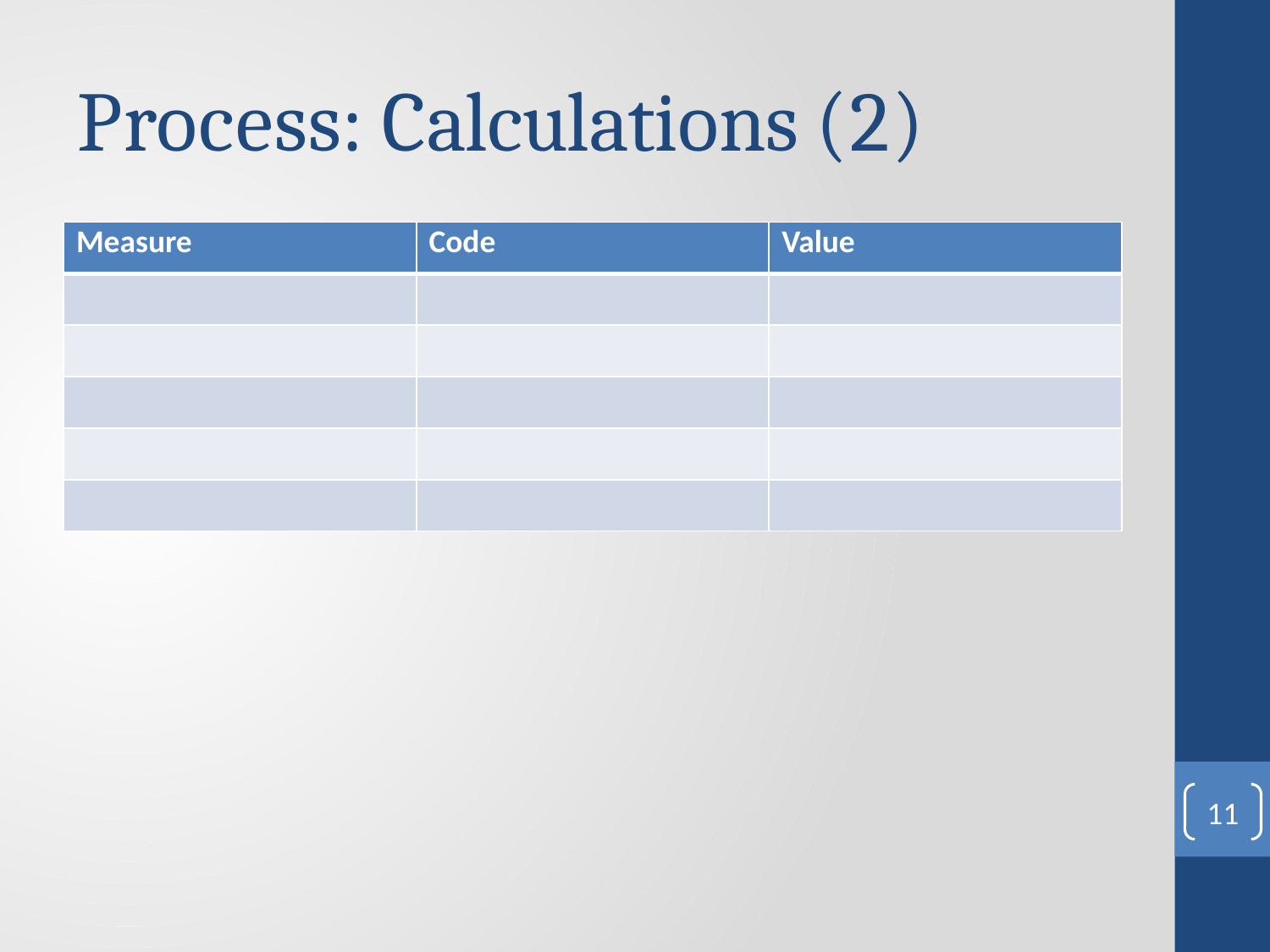

# Process: Calculations (2)
| Measure | Code | Value |
| --- | --- | --- |
|  |  |  |
|  |  |  |
|  |  |  |
|  |  |  |
|  |  |  |
11